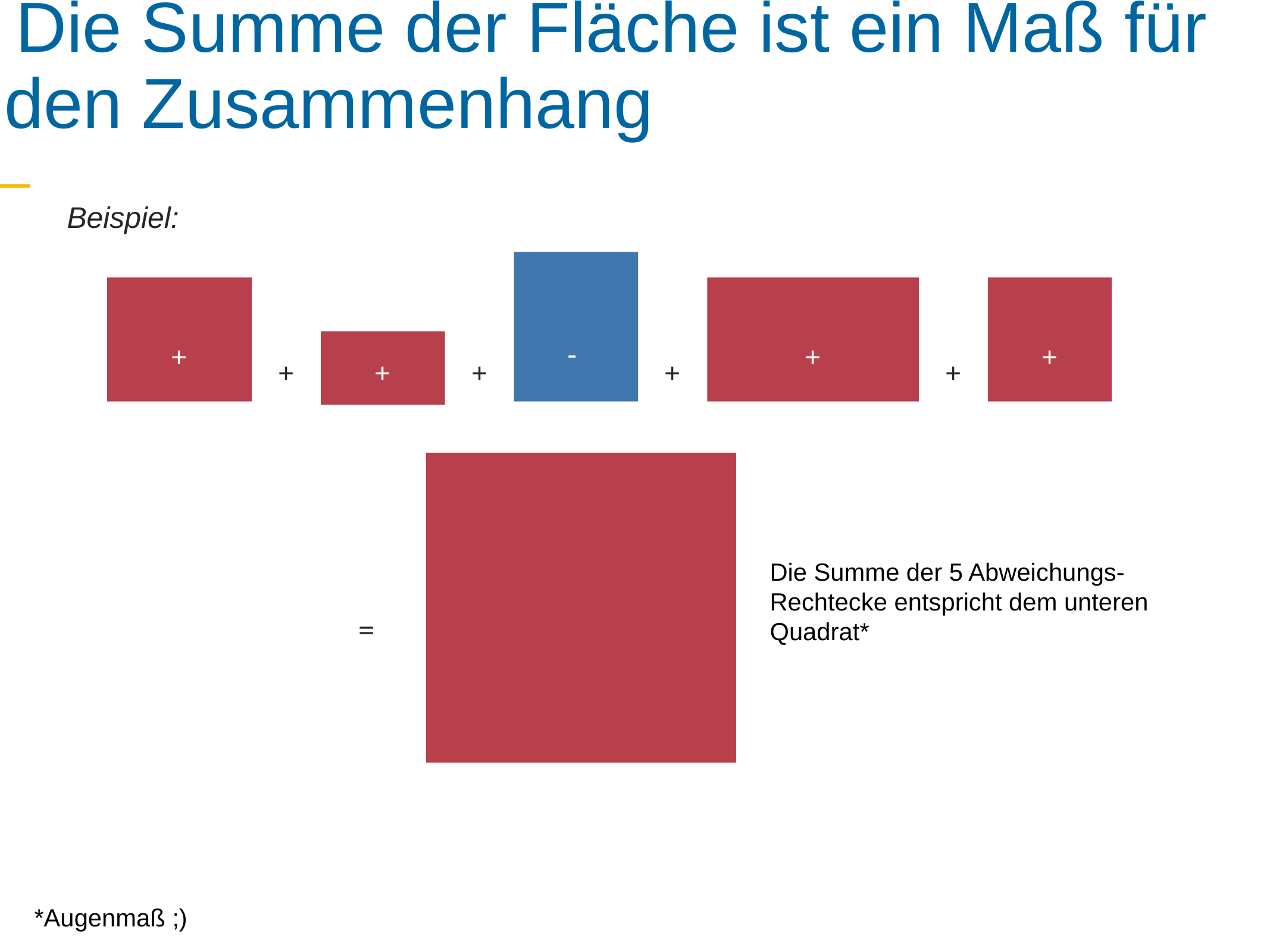

Die Summe der Fläche ist ein Maß für den Zusammenhang
Beispiel:

+
-
+
+

+
+
+
+
+

Die Summe der 5 Abweichungs-Rechtecke entspricht dem unteren Quadrat*
=
18
*Augenmaß ;)